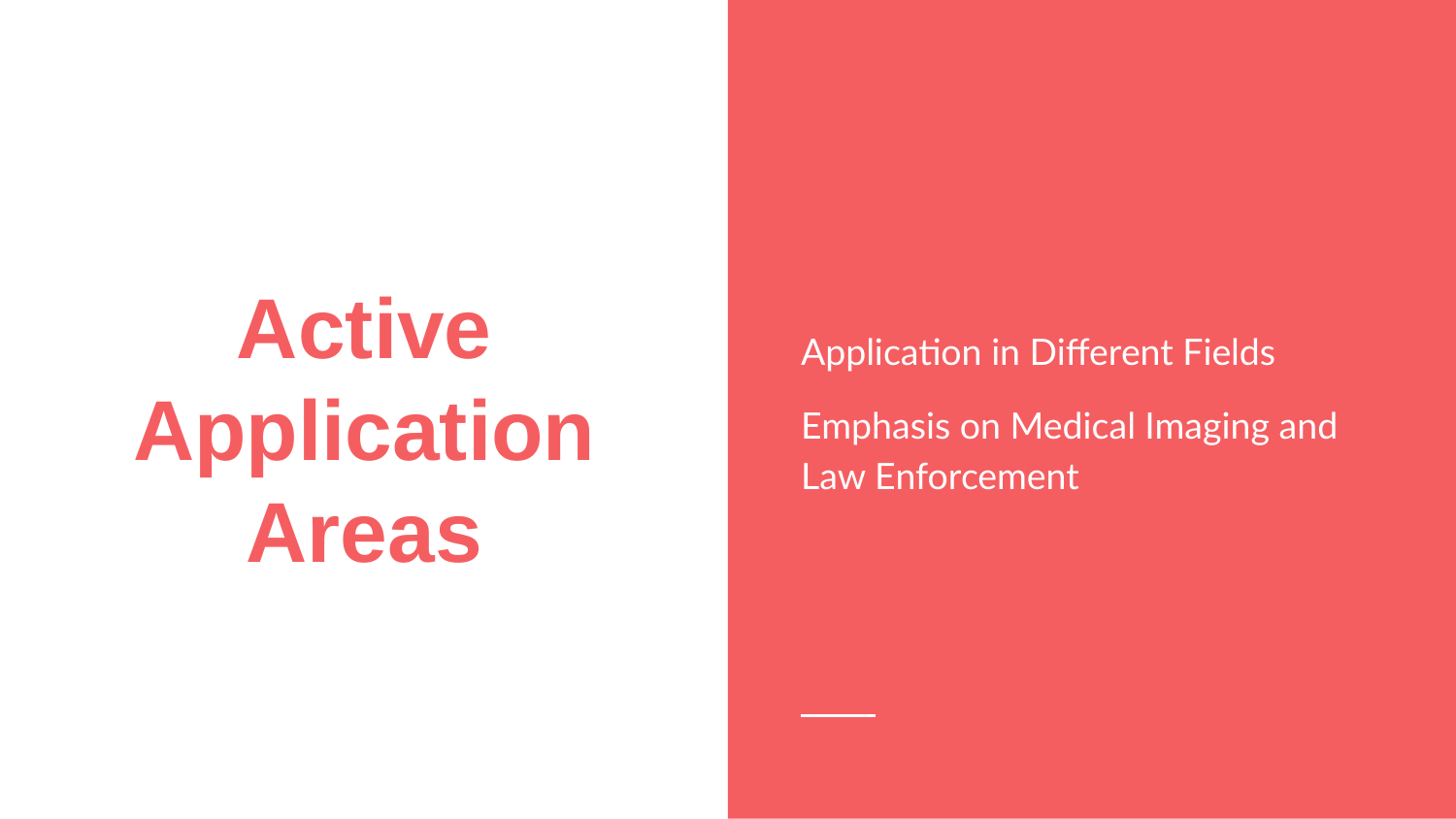

Application in Different Fields
Emphasis on Medical Imaging and Law Enforcement
# Active Application Areas